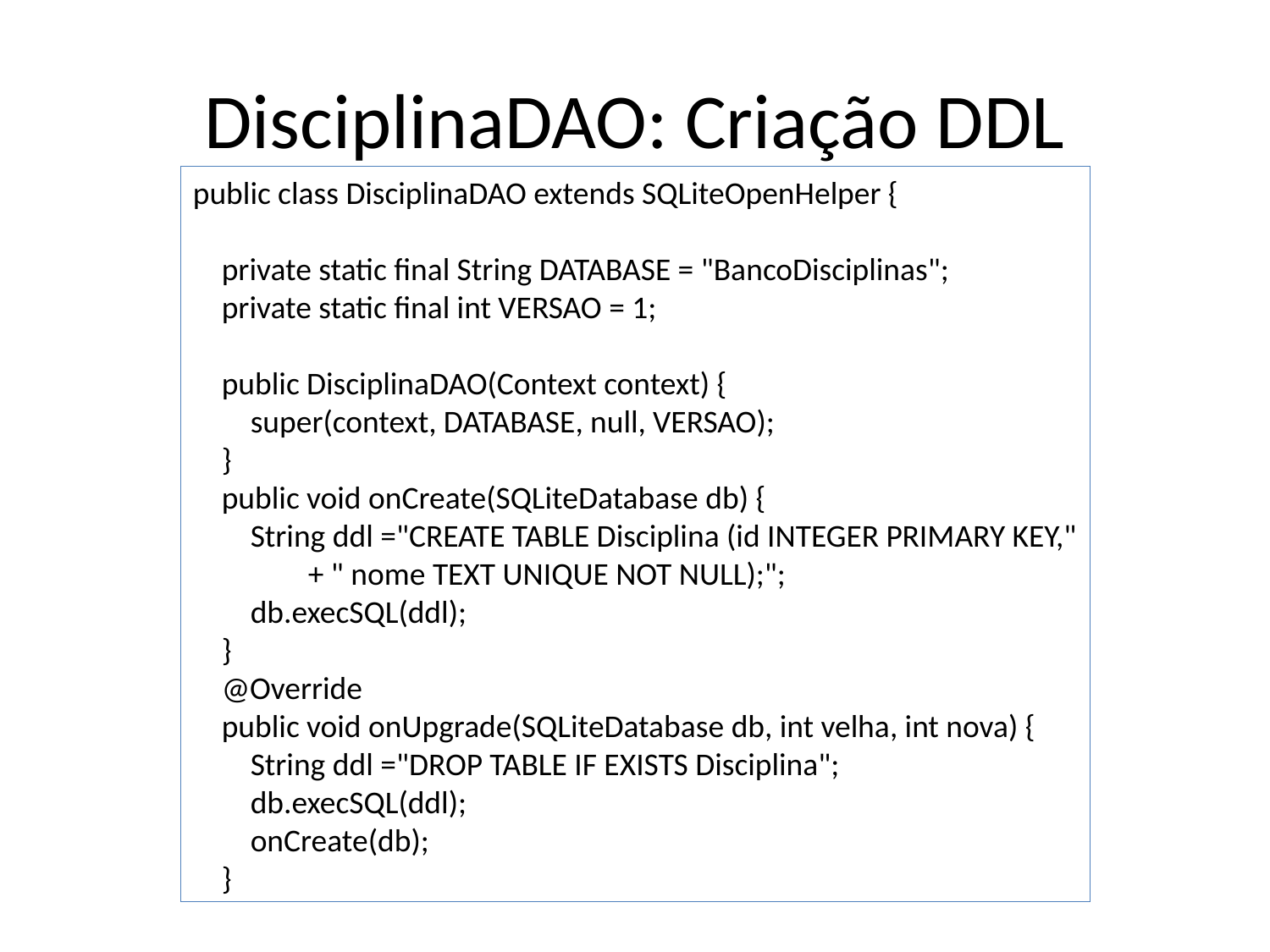

# DisciplinaDAO: Criação DDL
public class DisciplinaDAO extends SQLiteOpenHelper {

    private static final String DATABASE = "BancoDisciplinas";
    private static final int VERSAO = 1;

    public DisciplinaDAO(Context context) {
        super(context, DATABASE, null, VERSAO);
    }
    public void onCreate(SQLiteDatabase db) {
        String ddl ="CREATE TABLE Disciplina (id INTEGER PRIMARY KEY,"
                + " nome TEXT UNIQUE NOT NULL);";
        db.execSQL(ddl);
    }
    @Override
    public void onUpgrade(SQLiteDatabase db, int velha, int nova) {
        String ddl ="DROP TABLE IF EXISTS Disciplina";
        db.execSQL(ddl);
        onCreate(db);
    }